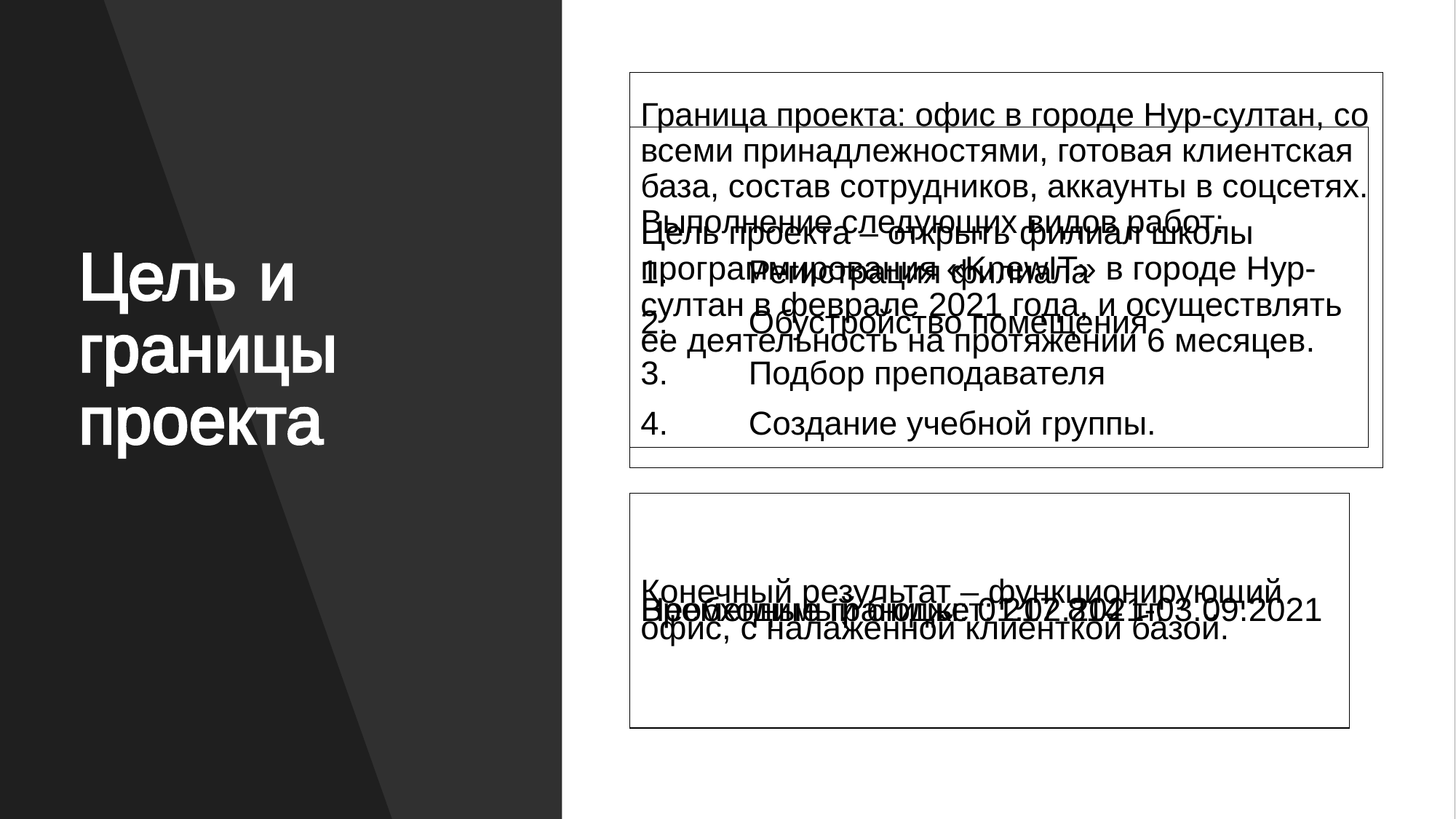

Граница проекта: офис в городе Нур-султан, со всеми принадлежностями, готовая клиентская база, состав сотрудников, аккаунты в соцсетях. Выполнение следующих видов работ:
1.	Регистрация филиала
2.	Обустройство помещения
3.	Подбор преподавателя
4.	Создание учебной группы.
# Цель и границы проекта
Цель проекта – открыть филиал школы программирования «KnewIT» в городе Нур-султан в феврале 2021 года, и осуществлять ее деятельность на протяжении 6 месяцев.
Необходимый бюджет: 217 814 тг.
Конечный результат – функционирующий офис, с налаженной клиенткой базой.
Временные границы: 01.02.2021-03.09.2021